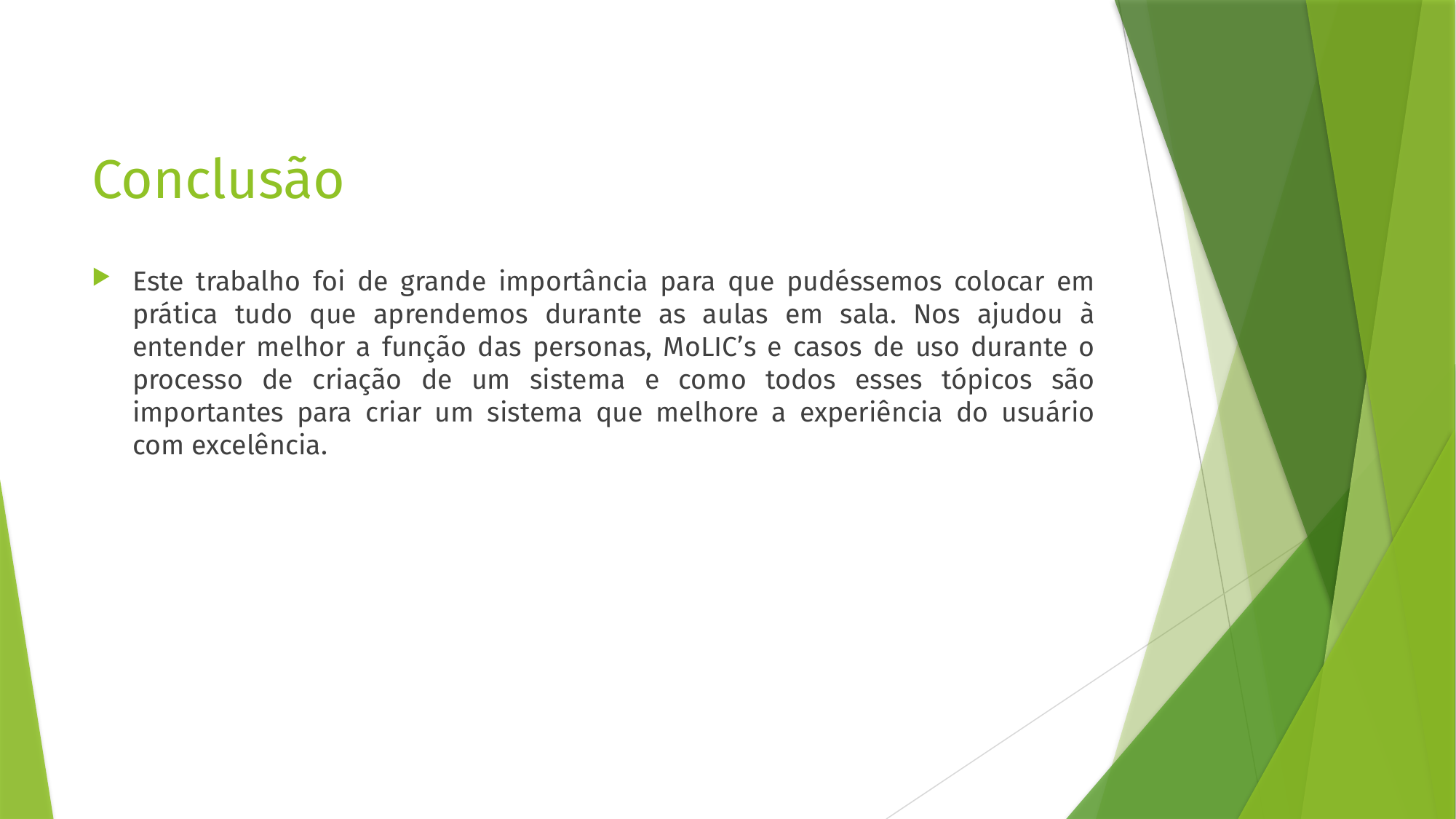

# Conclusão
Este trabalho foi de grande importância para que pudéssemos colocar em prática tudo que aprendemos durante as aulas em sala. Nos ajudou à entender melhor a função das personas, MoLIC’s e casos de uso durante o processo de criação de um sistema e como todos esses tópicos são importantes para criar um sistema que melhore a experiência do usuário com excelência.